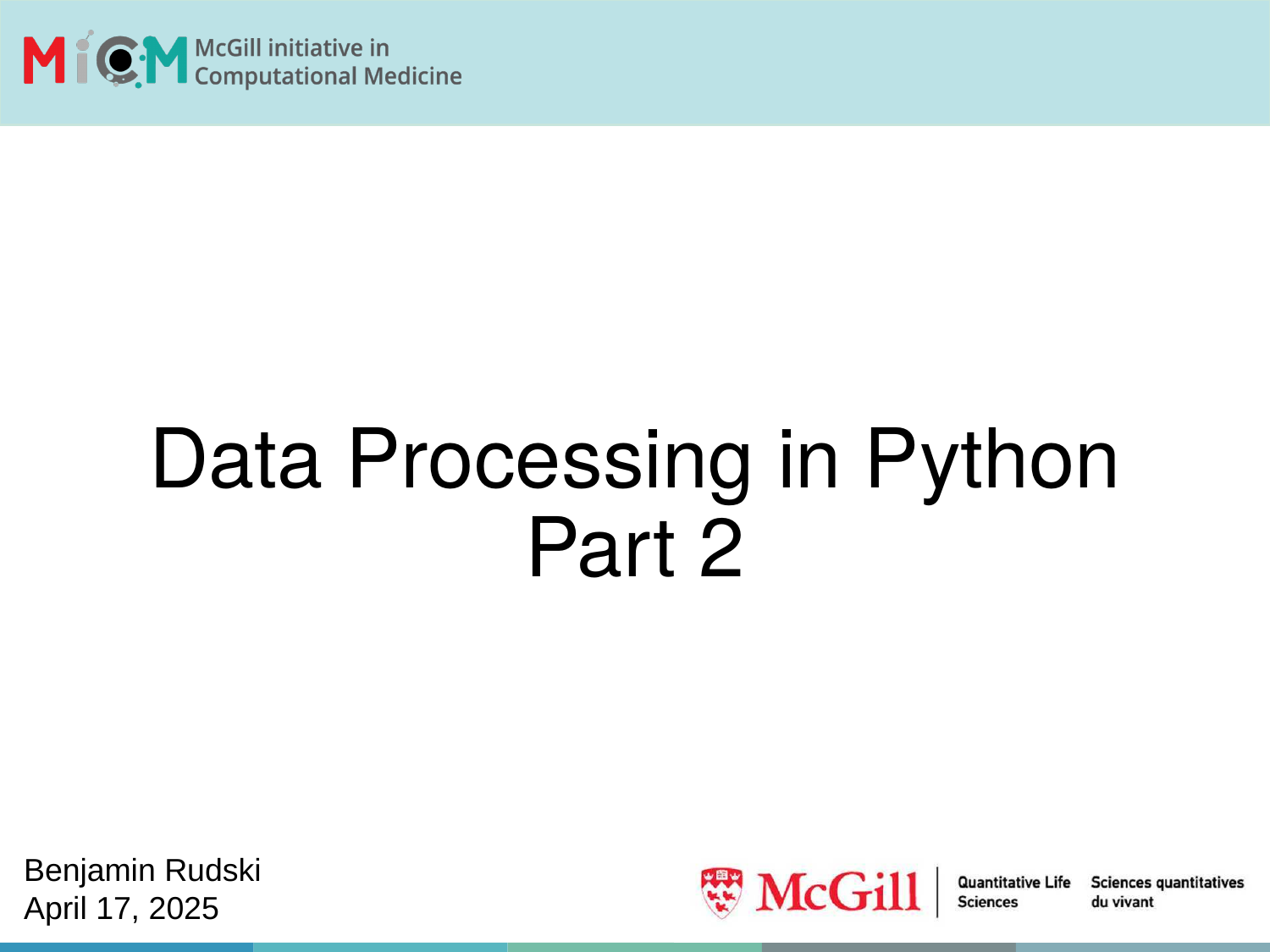

# Data Processing in Python Part 2
Benjamin Rudski
April 17, 2025